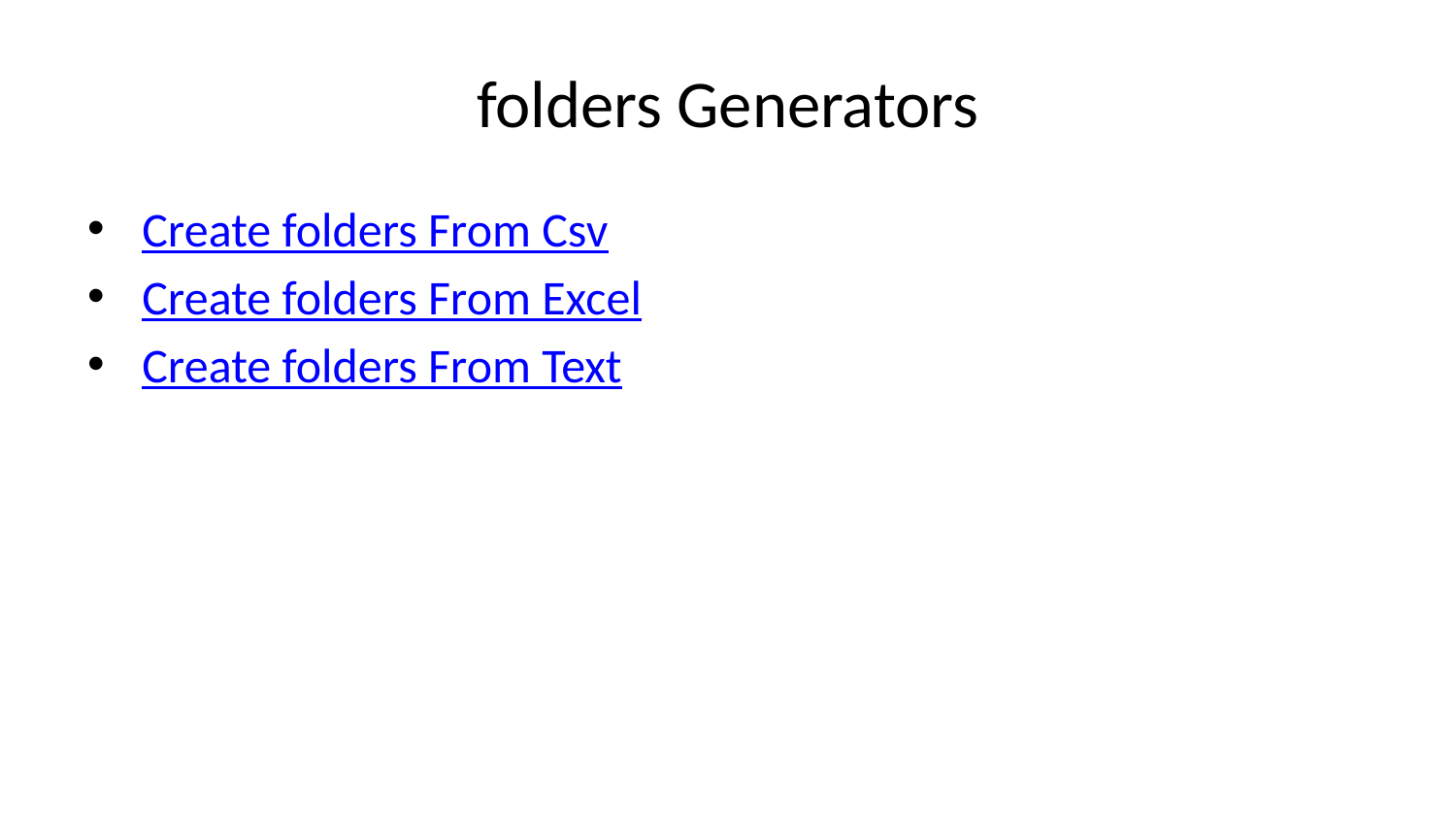

# folders Generators
Create folders From Csv
Create folders From Excel
Create folders From Text